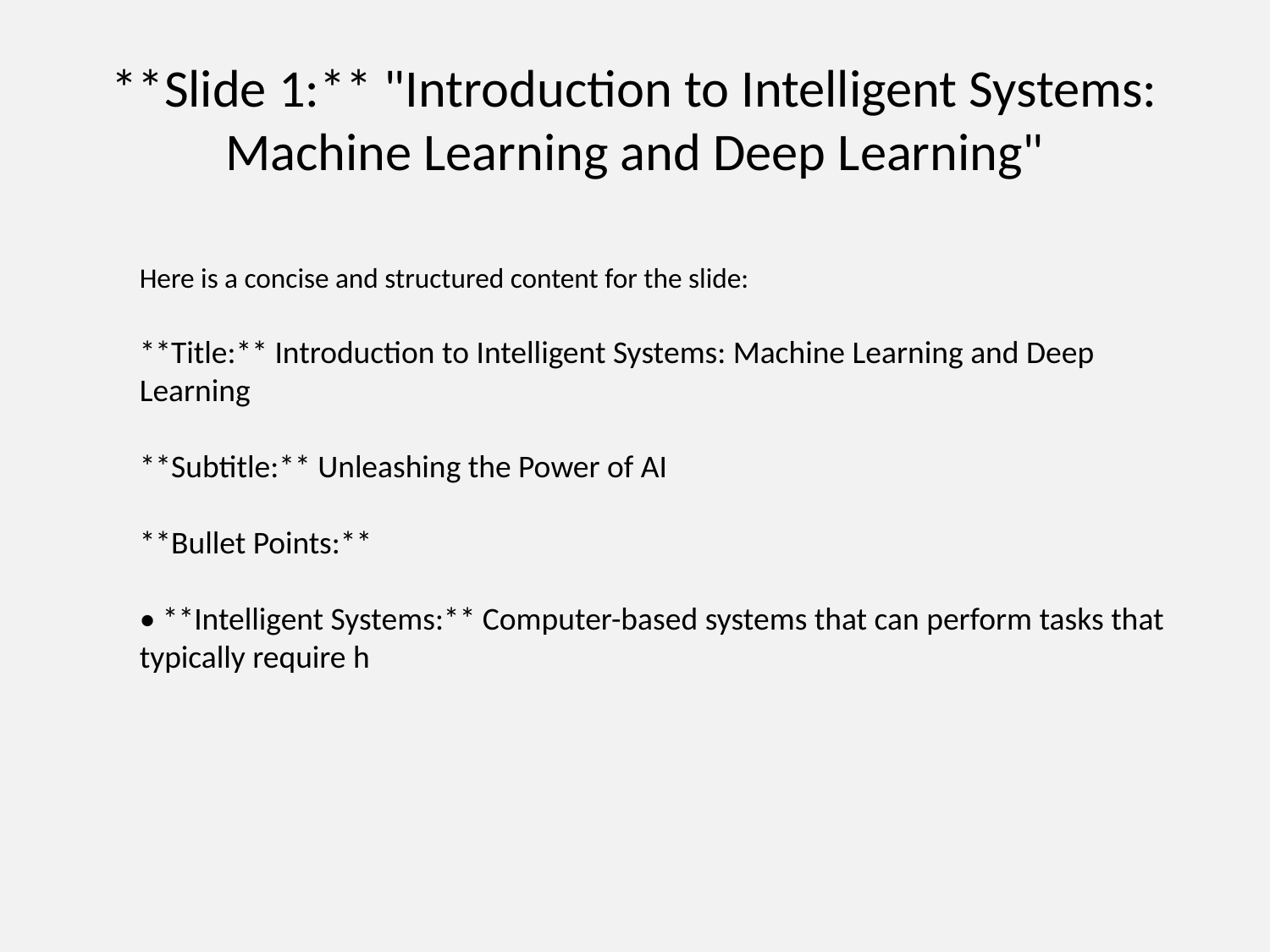

# **Slide 1:** "Introduction to Intelligent Systems: Machine Learning and Deep Learning"
Here is a concise and structured content for the slide:

**Title:** Introduction to Intelligent Systems: Machine Learning and Deep Learning

**Subtitle:** Unleashing the Power of AI

**Bullet Points:**

• **Intelligent Systems:** Computer-based systems that can perform tasks that typically require h